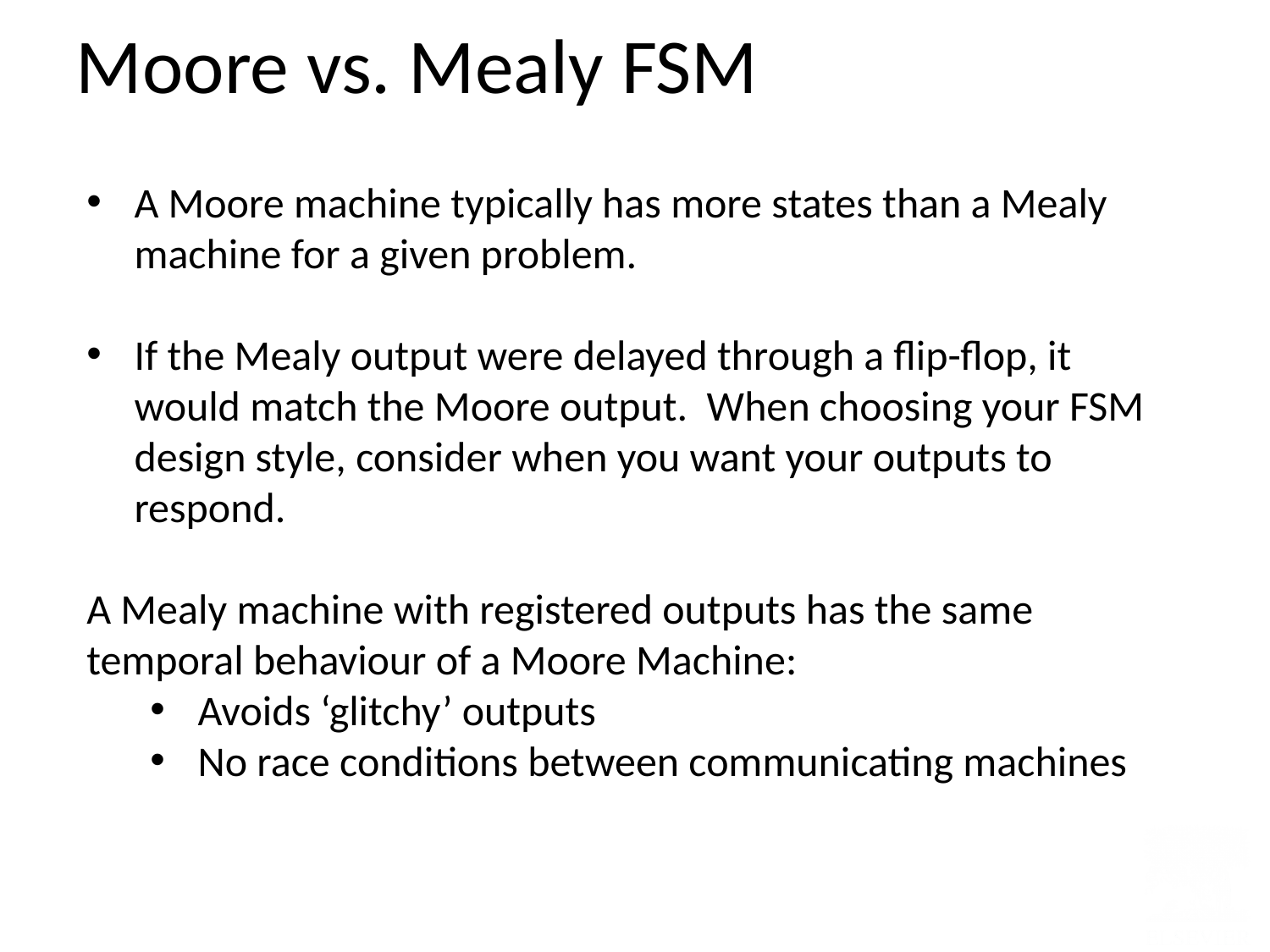

Moore vs. Mealy FSM
A Moore machine typically has more states than a Mealy machine for a given problem.

If the Mealy output were delayed through a flip-flop, it would match the Moore output.  When choosing your FSM design style, consider when you want your outputs to respond.

A Mealy machine with registered outputs has the same temporal behaviour of a Moore Machine:
Avoids ‘glitchy’ outputs
No race conditions between communicating machines